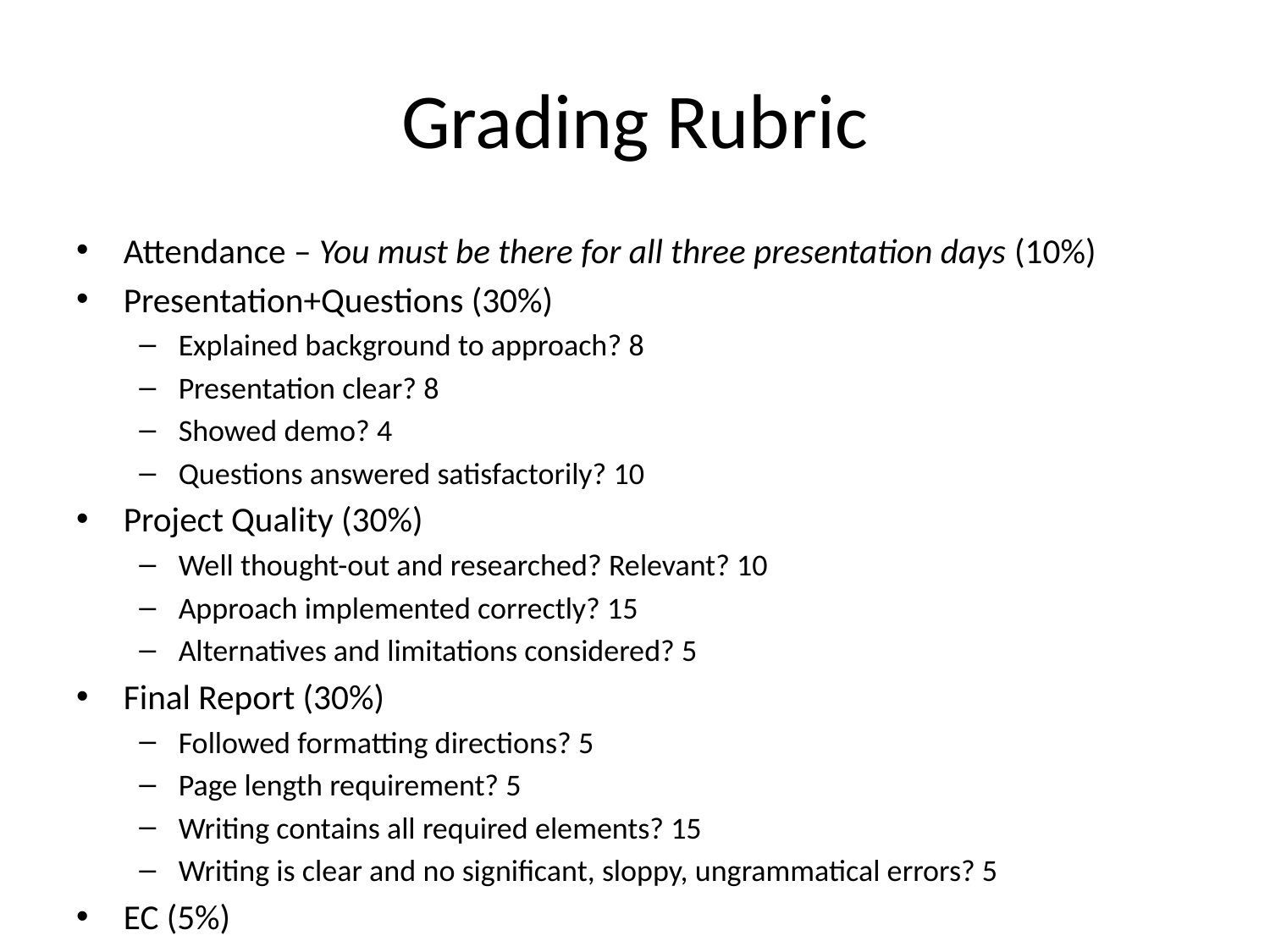

# Grading Rubric
Attendance – You must be there for all three presentation days (10%)
Presentation+Questions (30%)
Explained background to approach? 8
Presentation clear? 8
Showed demo? 4
Questions answered satisfactorily? 10
Project Quality (30%)
Well thought-out and researched? Relevant? 10
Approach implemented correctly? 15
Alternatives and limitations considered? 5
Final Report (30%)
Followed formatting directions? 5
Page length requirement? 5
Writing contains all required elements? 15
Writing is clear and no significant, sloppy, ungrammatical errors? 5
EC (5%)